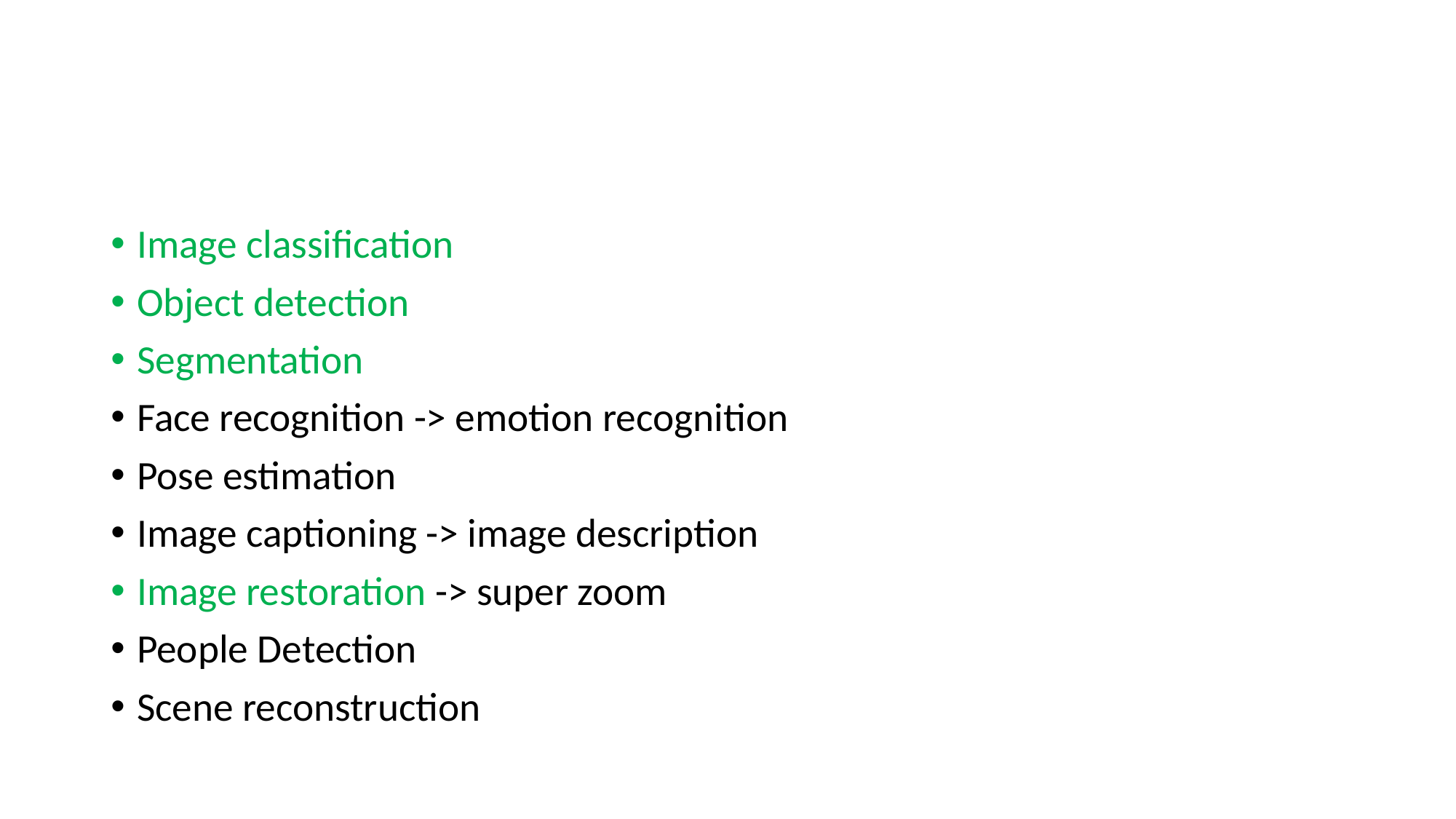

#
Image classification
Object detection
Segmentation
Face recognition -> emotion recognition
Pose estimation
Image captioning -> image description
Image restoration -> super zoom
People Detection
Scene reconstruction